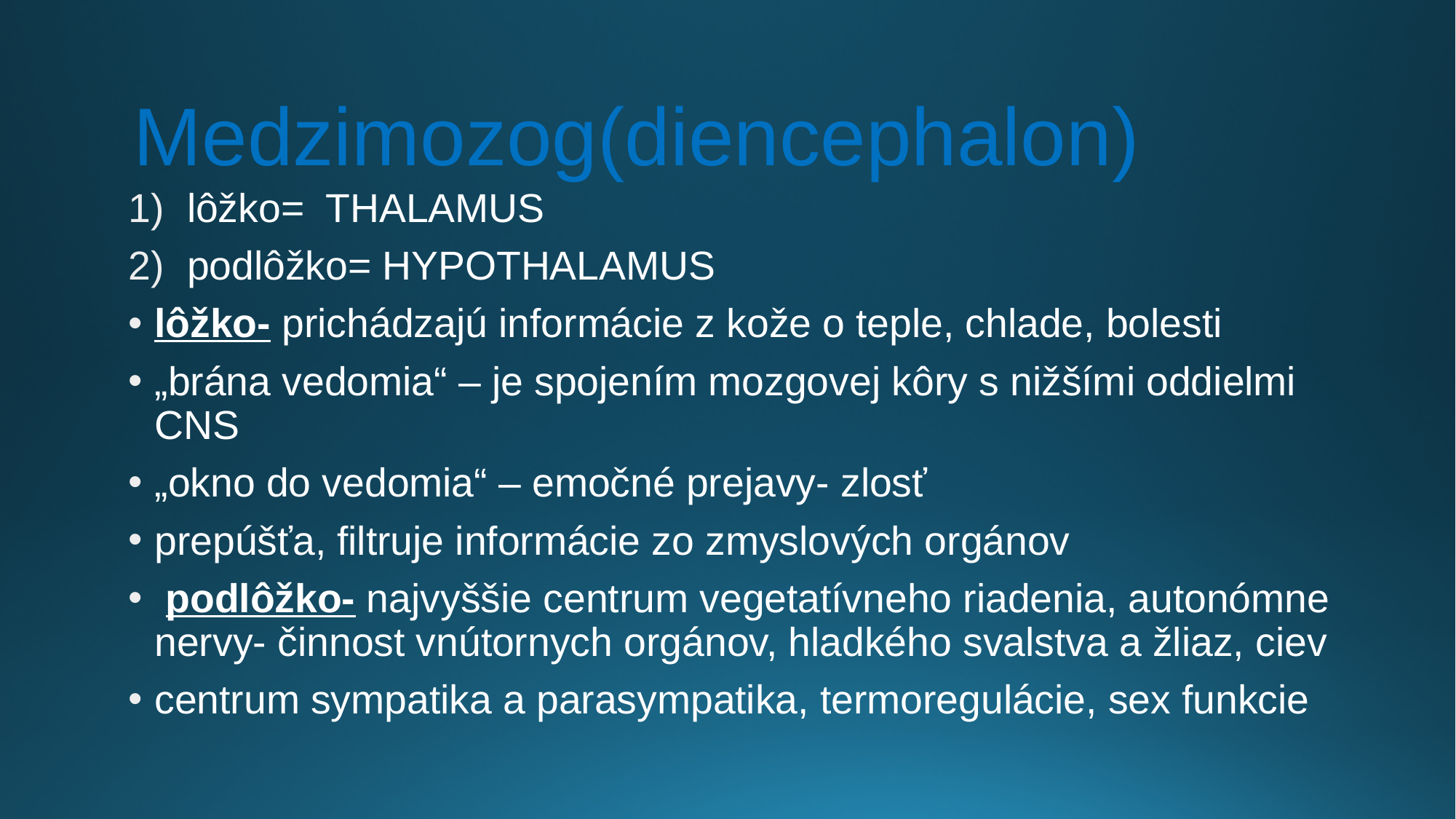

# Medzimozog(diencephalon)
lôžko=  THALAMUS
podlôžko= HYPOTHALAMUS
lôžko- prichádzajú informácie z kože o teple, chlade, bolesti
„brána vedomia“ – je spojením mozgovej kôry s nižšími oddielmi CNS
„okno do vedomia“ – emočné prejavy- zlosť
prepúšťa, filtruje informácie zo zmyslových orgánov
 podlôžko- najvyššie centrum vegetatívneho riadenia, autonómne nervy- činnost vnútornych orgánov, hladkého svalstva a žliaz, ciev
centrum sympatika a parasympatika, termoregulácie, sex funkcie